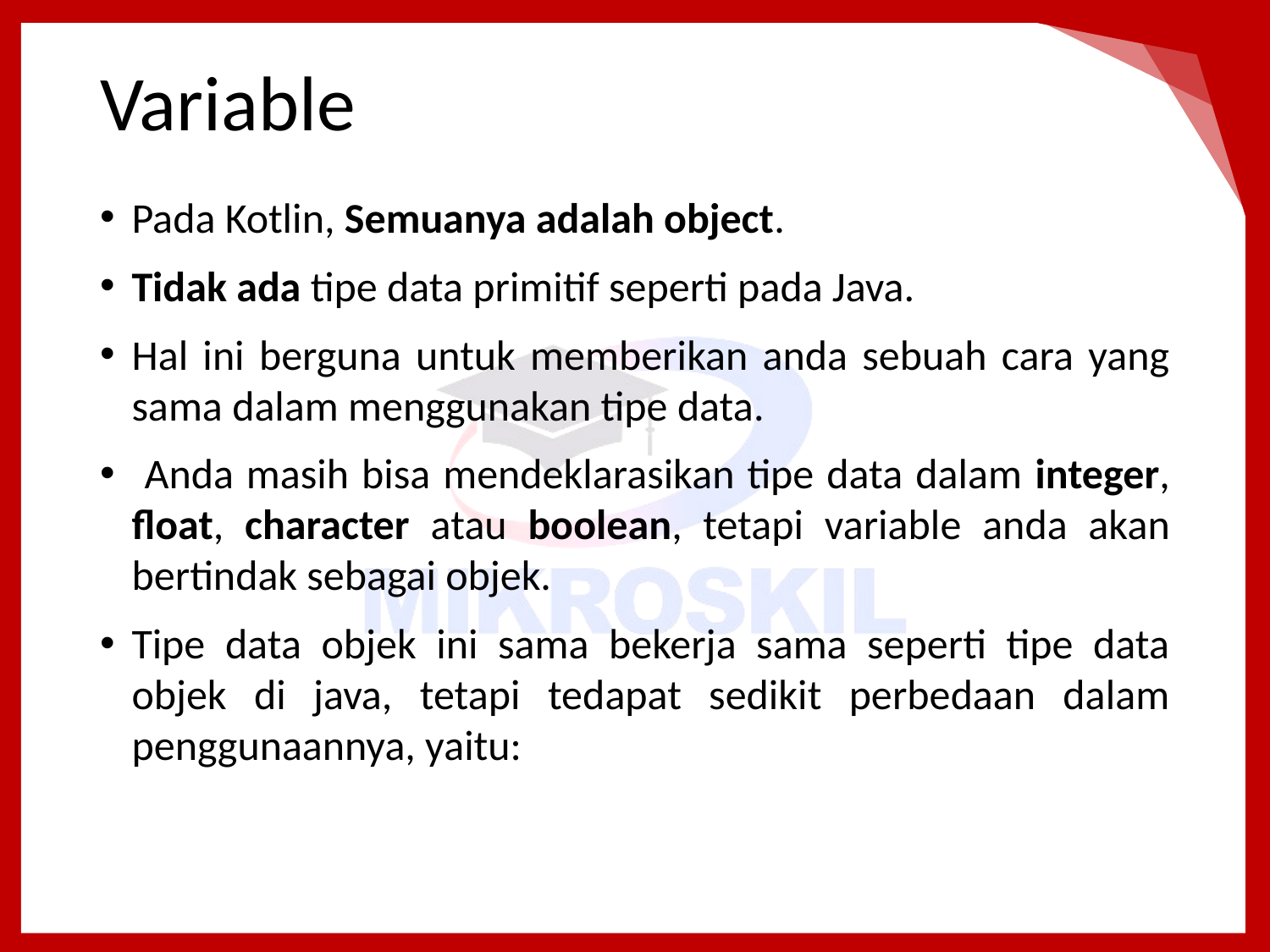

# Variable
Pada Kotlin, Semuanya adalah object.
Tidak ada tipe data primitif seperti pada Java.
Hal ini berguna untuk memberikan anda sebuah cara yang sama dalam menggunakan tipe data.
 Anda masih bisa mendeklarasikan tipe data dalam integer, float, character atau boolean, tetapi variable anda akan bertindak sebagai objek.
Tipe data objek ini sama bekerja sama seperti tipe data objek di java, tetapi tedapat sedikit perbedaan dalam penggunaannya, yaitu: